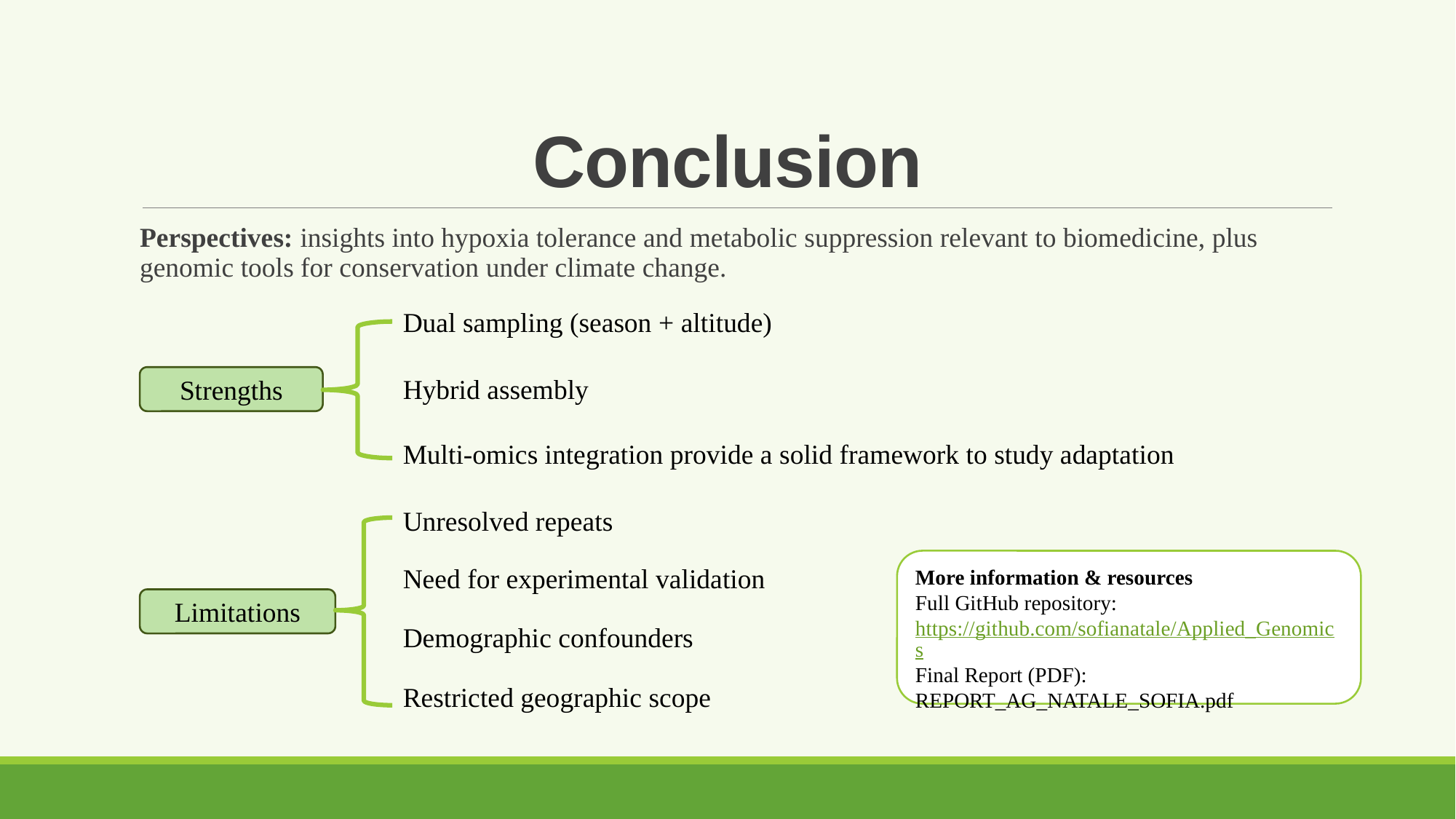

# Conclusion
Perspectives: insights into hypoxia tolerance and metabolic suppression relevant to biomedicine, plus genomic tools for conservation under climate change.

Dual sampling (season + altitude)

Hybrid assembly
Strengths
Multi-omics integration provide a solid framework to study adaptation
Unresolved repeats

More information & resources
Full GitHub repository: https://github.com/sofianatale/Applied_Genomics
Final Report (PDF): REPORT_AG_NATALE_SOFIA.pdf
Need for experimental validation
Limitations
Demographic confounders
Restricted geographic scope